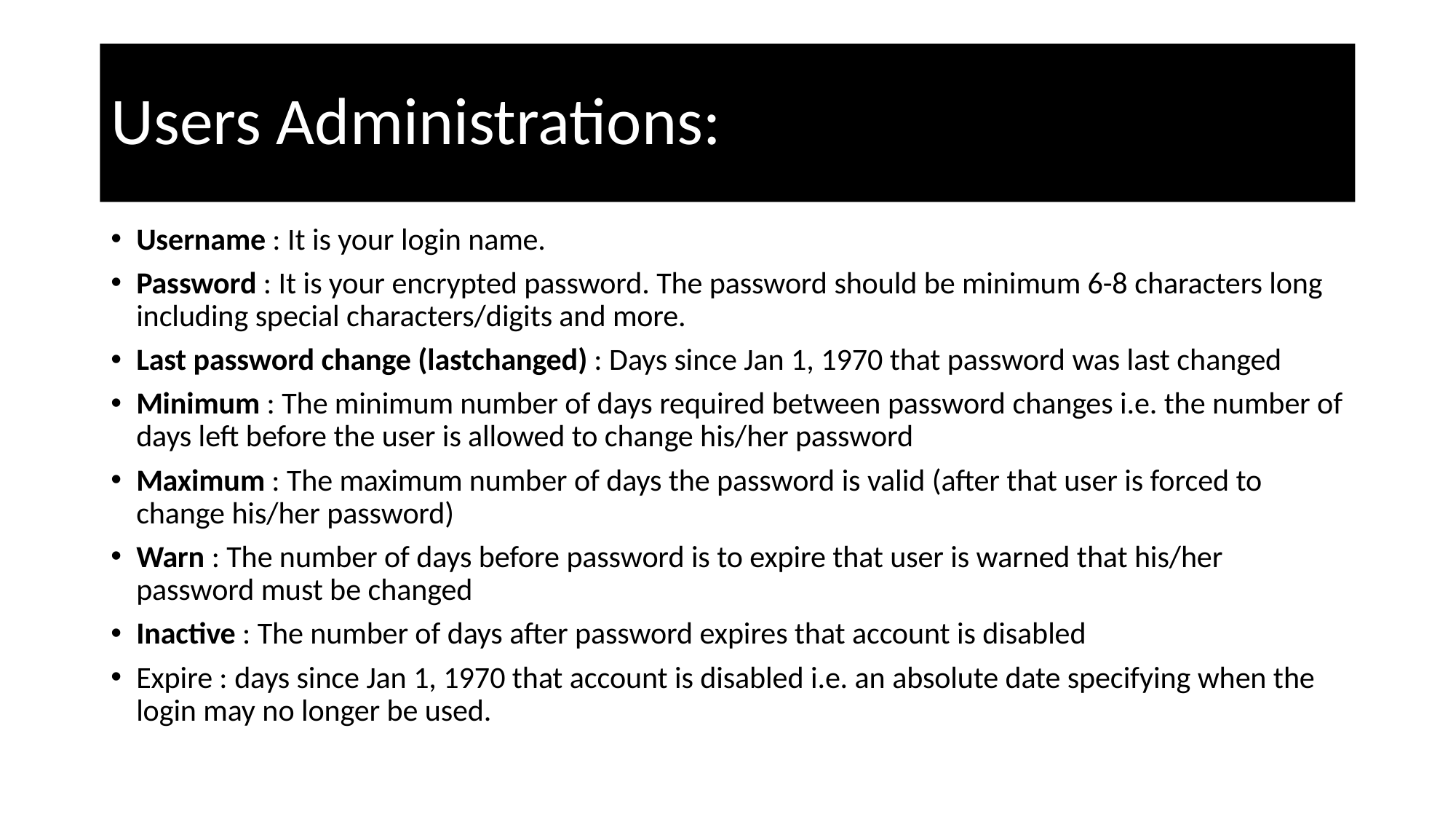

# Users Administrations:
Username : It is your login name.
Password : It is your encrypted password. The password should be minimum 6-8 characters long including special characters/digits and more.
Last password change (lastchanged) : Days since Jan 1, 1970 that password was last changed
Minimum : The minimum number of days required between password changes i.e. the number of days left before the user is allowed to change his/her password
Maximum : The maximum number of days the password is valid (after that user is forced to change his/her password)
Warn : The number of days before password is to expire that user is warned that his/her password must be changed
Inactive : The number of days after password expires that account is disabled
Expire : days since Jan 1, 1970 that account is disabled i.e. an absolute date specifying when the login may no longer be used.